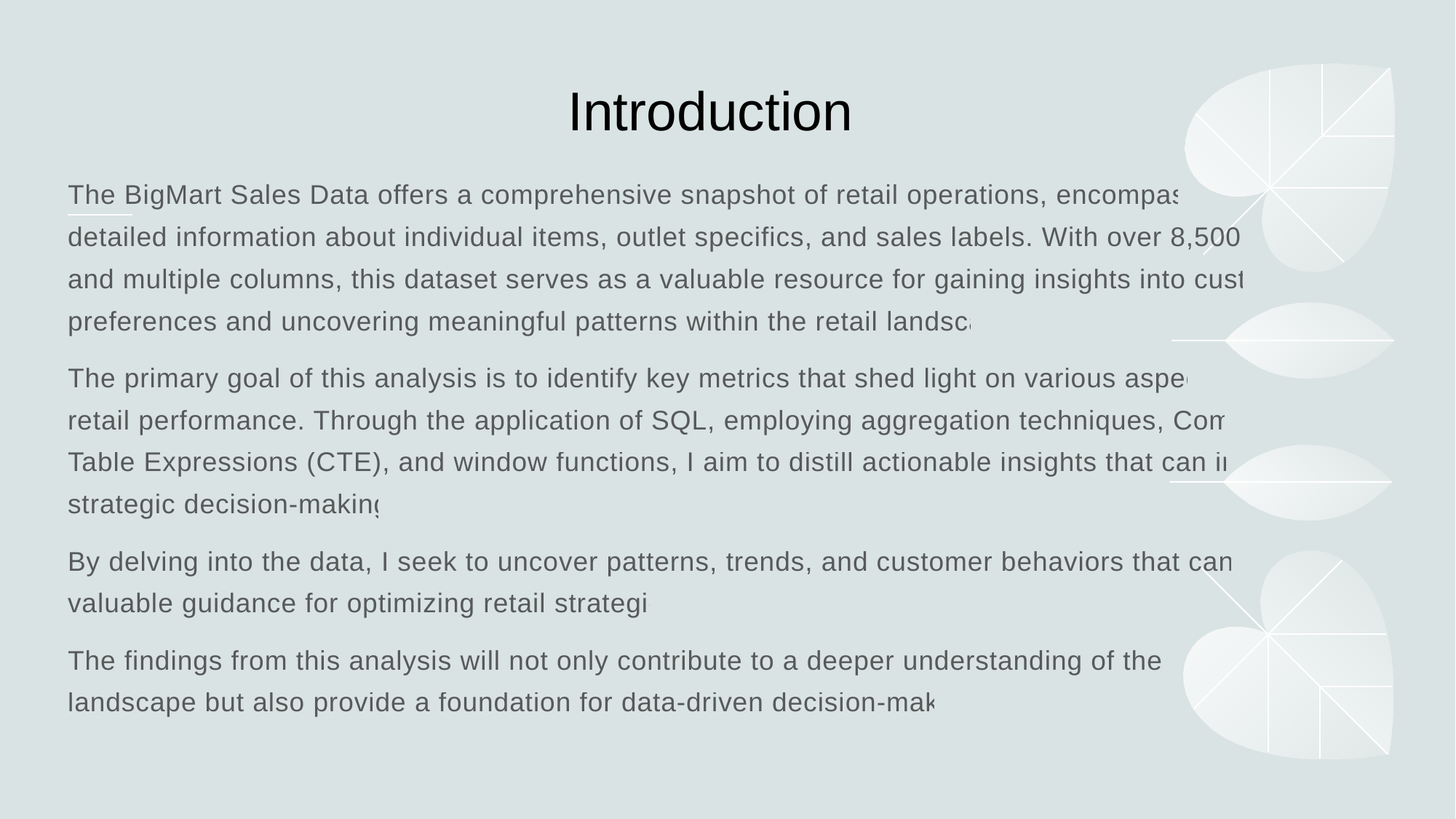

# Introduction
The BigMart Sales Data offers a comprehensive snapshot of retail operations, encompassing detailed information about individual items, outlet specifics, and sales labels. With over 8,500 rows and multiple columns, this dataset serves as a valuable resource for gaining insights into customer preferences and uncovering meaningful patterns within the retail landscape.
The primary goal of this analysis is to identify key metrics that shed light on various aspects of retail performance. Through the application of SQL, employing aggregation techniques, Common Table Expressions (CTE), and window functions, I aim to distill actionable insights that can inform strategic decision-making.
By delving into the data, I seek to uncover patterns, trends, and customer behaviors that can offer valuable guidance for optimizing retail strategies.
The findings from this analysis will not only contribute to a deeper understanding of the retail landscape but also provide a foundation for data-driven decision-making.